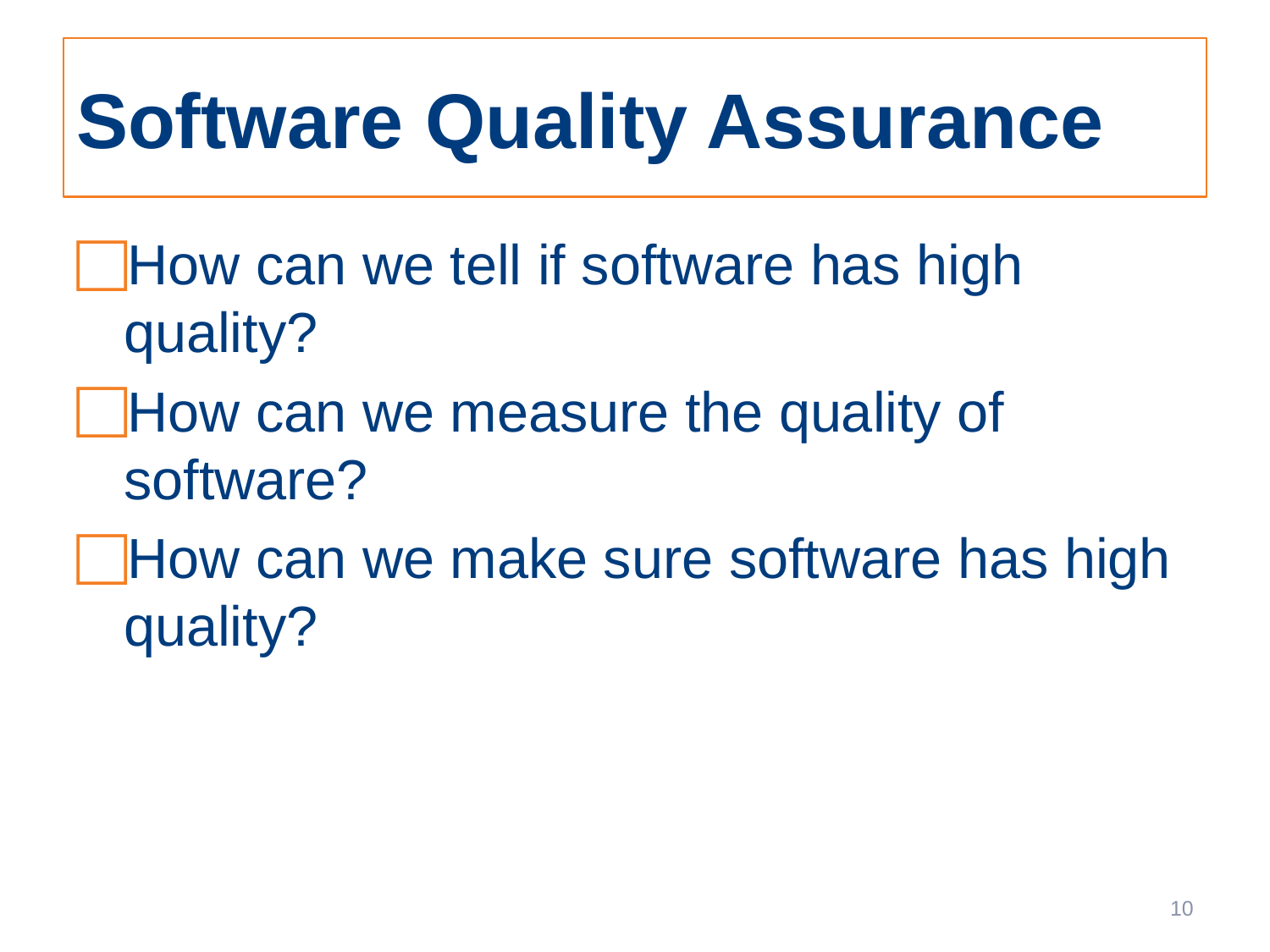

# Software Quality Assurance
How can we tell if software has high quality?
How can we measure the quality of software?
How can we make sure software has high quality?
10